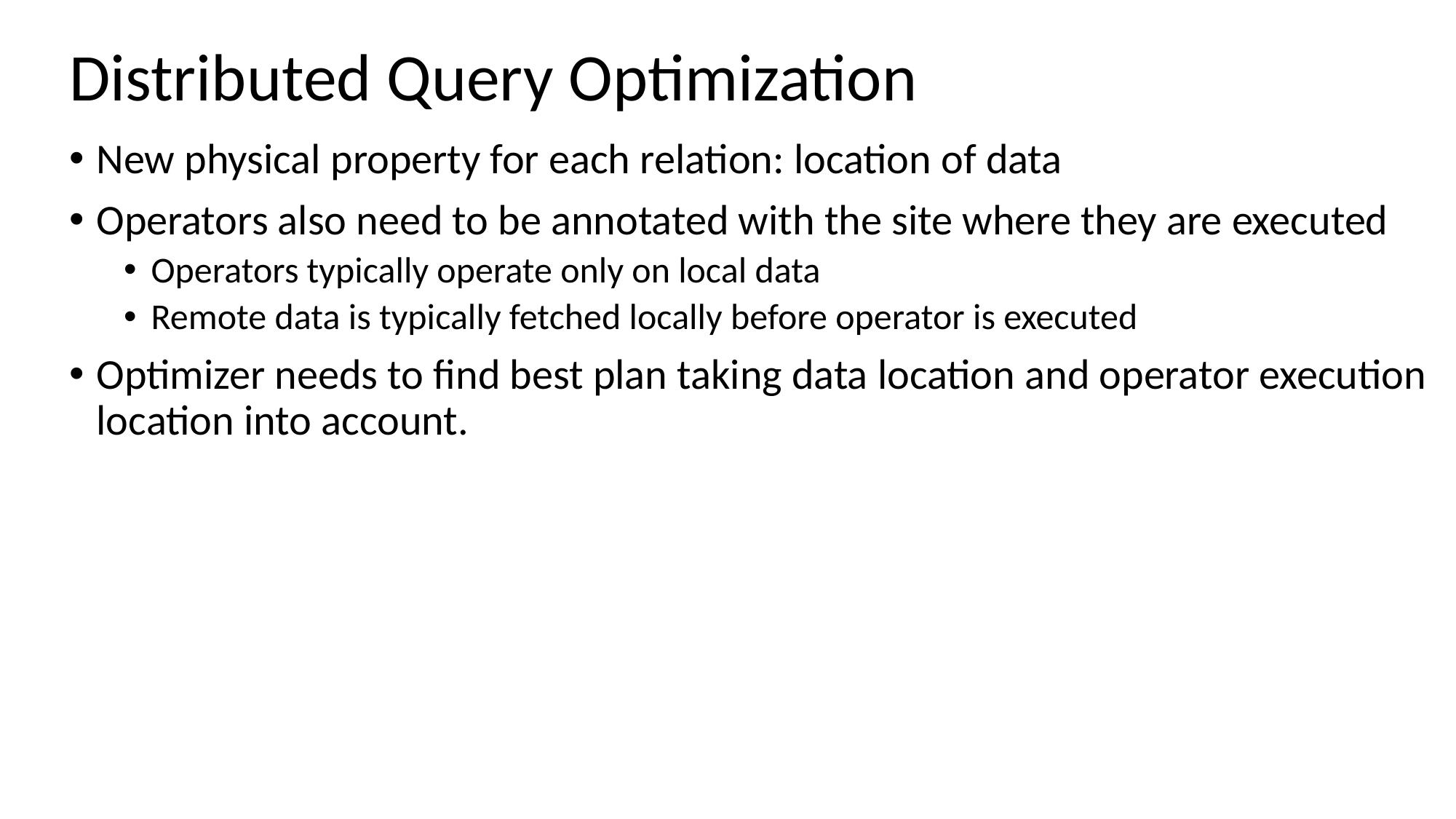

# Distributed Query Optimization
New physical property for each relation: location of data
Operators also need to be annotated with the site where they are executed
Operators typically operate only on local data
Remote data is typically fetched locally before operator is executed
Optimizer needs to find best plan taking data location and operator execution location into account.